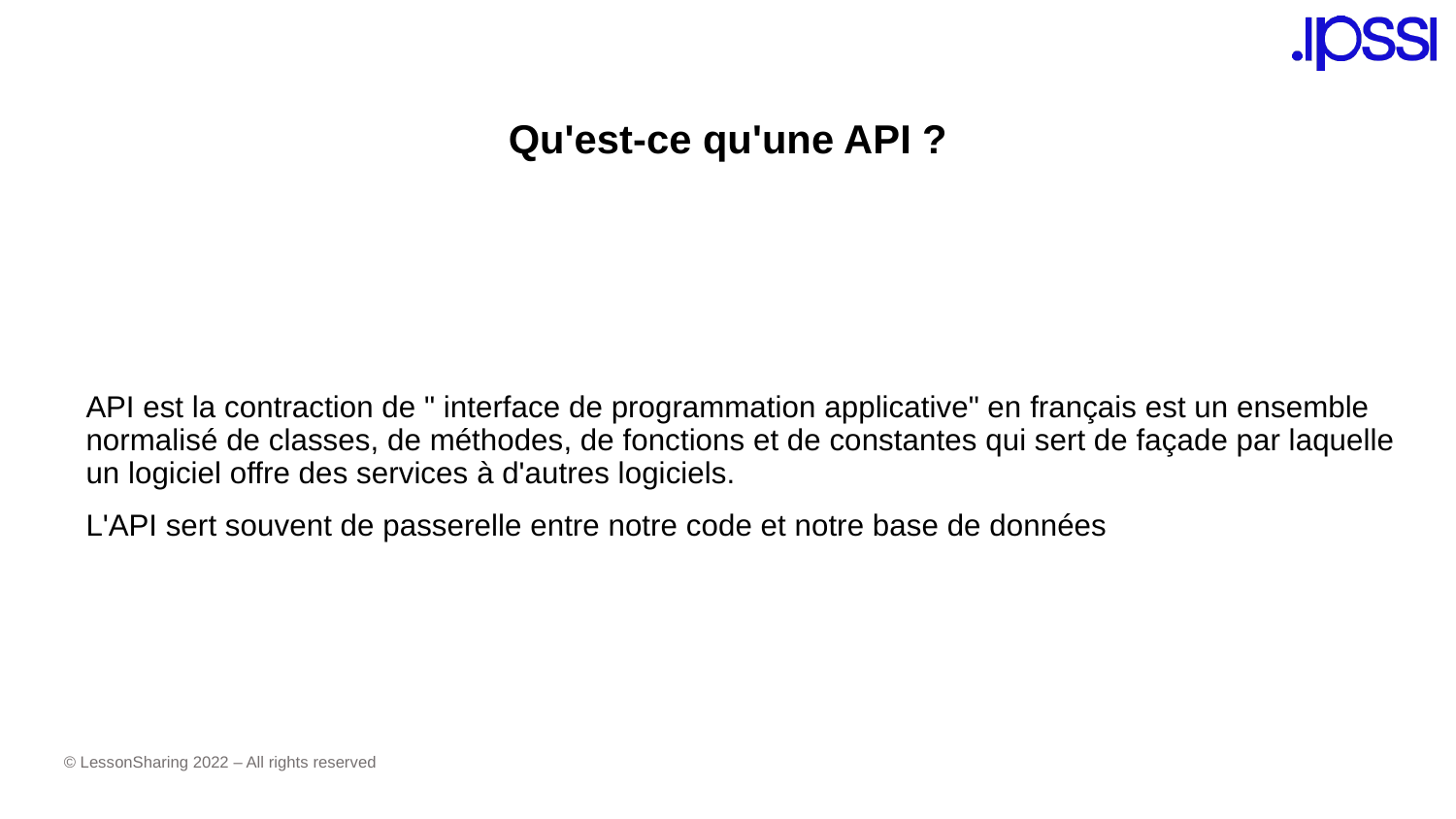

# Qu'est-ce qu'une API ?
API est la contraction de " interface de programmation applicative" en français est un ensemble normalisé de classes, de méthodes, de fonctions et de constantes qui sert de façade par laquelle un logiciel offre des services à d'autres logiciels.
L'API sert souvent de passerelle entre notre code et notre base de données